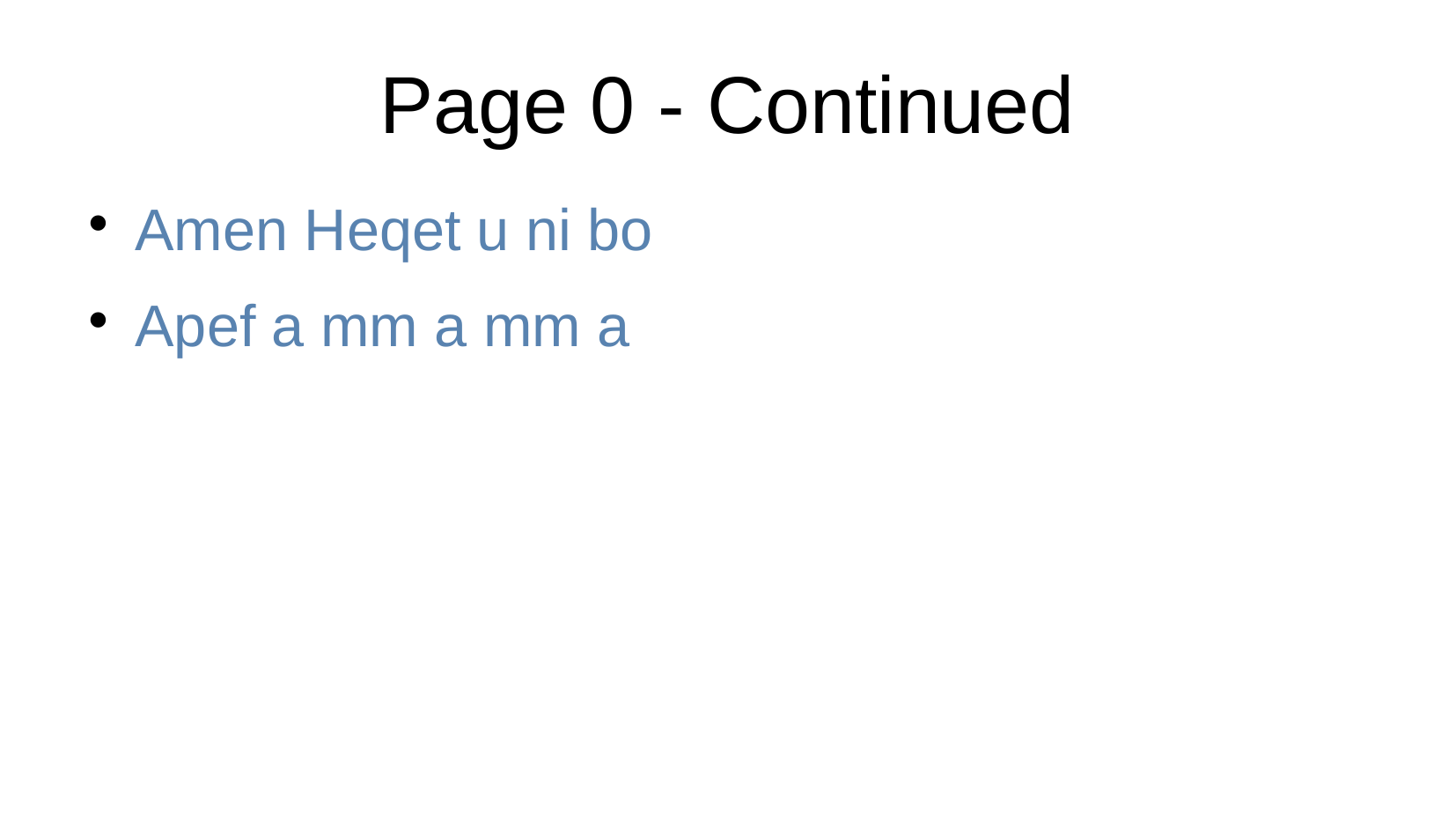

Page 0 - Continued
Amen Heqet u ni bo
Apef a mm a mm a